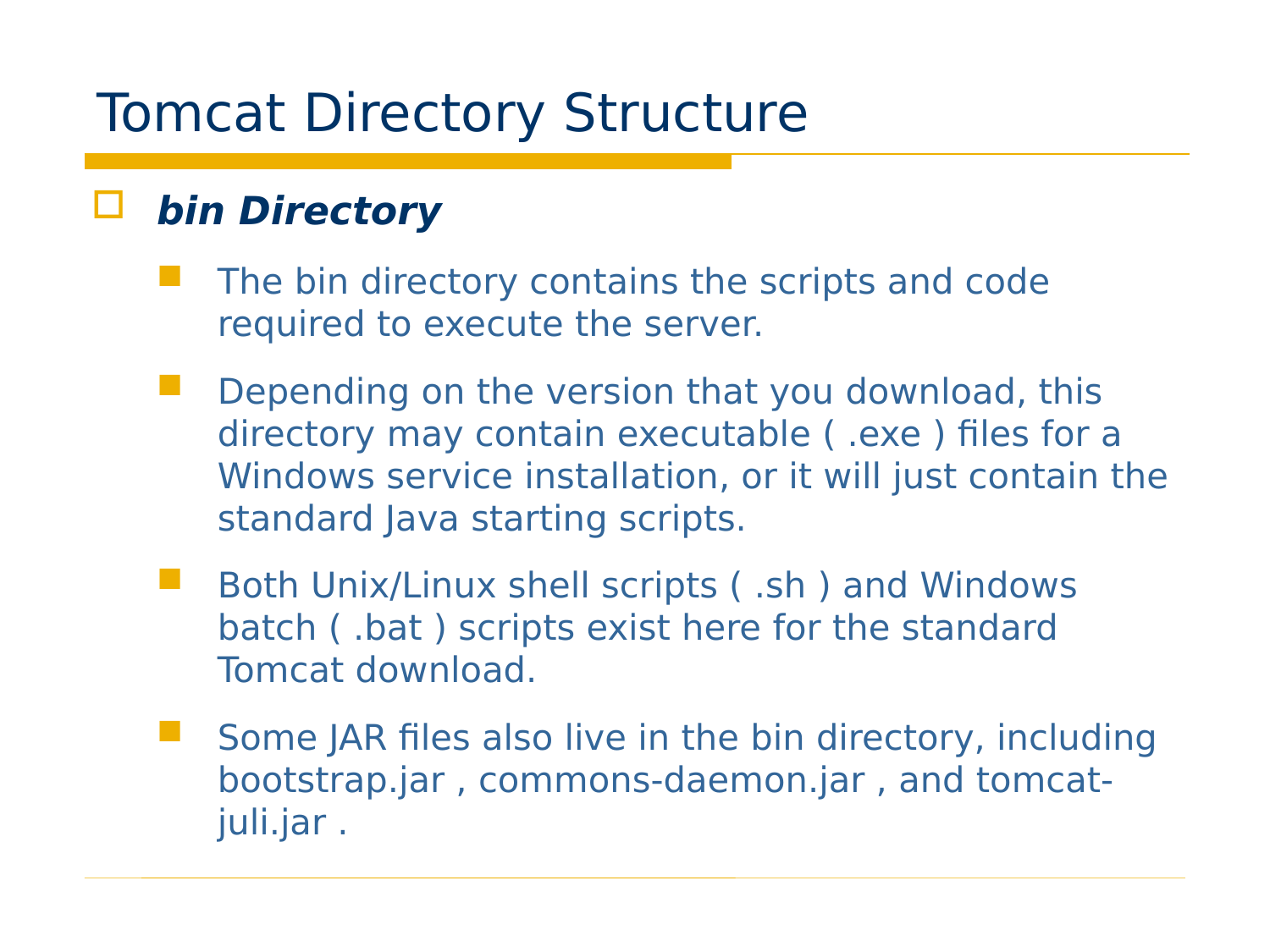

# Tomcat Directory Structure
bin Directory
The bin directory contains the scripts and code required to execute the server.
Depending on the version that you download, this directory may contain executable ( .exe ) files for a Windows service installation, or it will just contain the standard Java starting scripts.
Both Unix/Linux shell scripts ( .sh ) and Windows batch ( .bat ) scripts exist here for the standard Tomcat download.
Some JAR files also live in the bin directory, including bootstrap.jar , commons-daemon.jar , and tomcat-juli.jar .